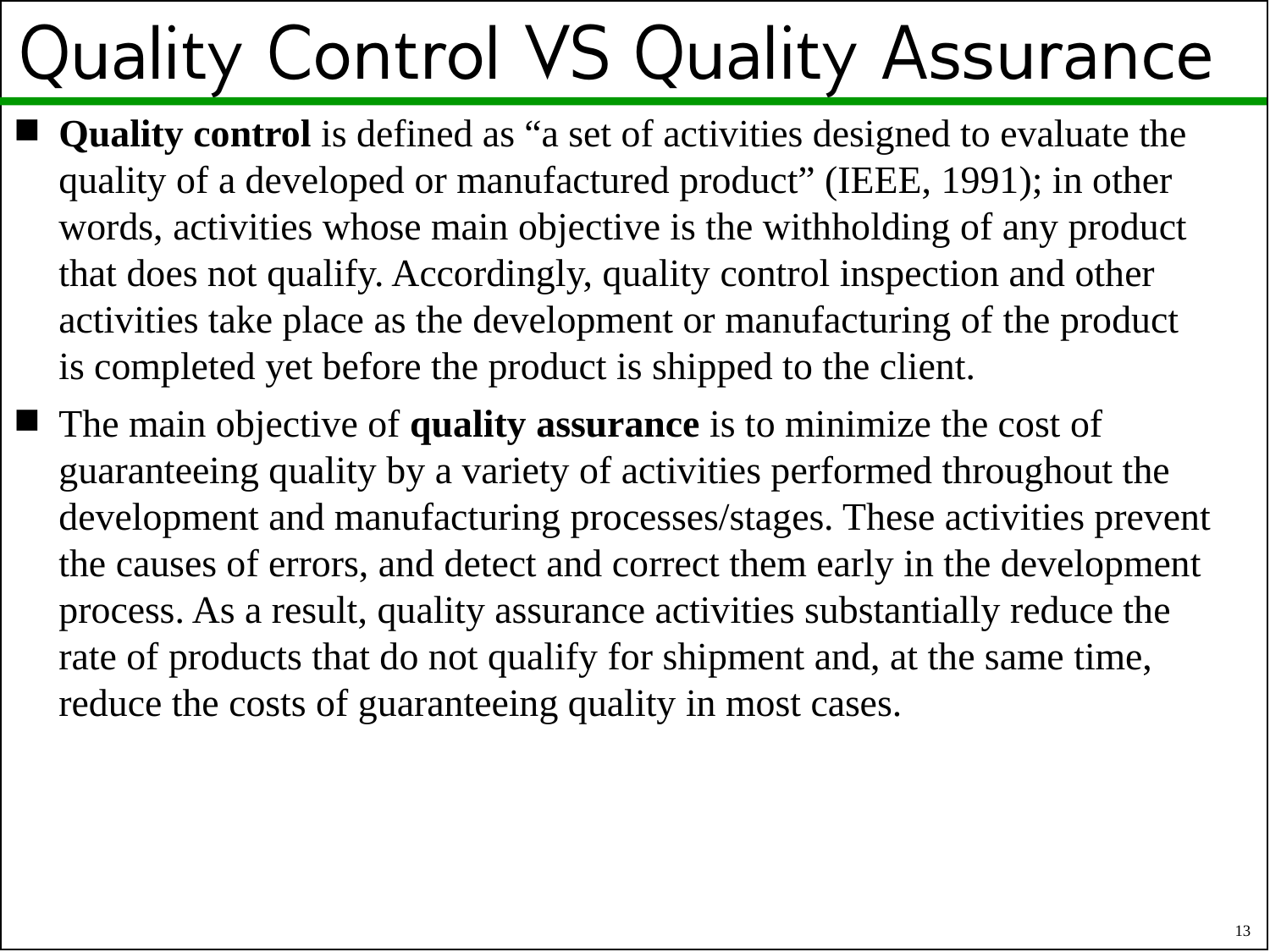

Quality Control VS Quality Assurance
Quality control is defined as “a set of activities designed to evaluate the
quality of a developed or manufactured product” (IEEE, 1991); in other
words, activities whose main objective is the withholding of any product that does not qualify. Accordingly, quality control inspection and other
activities take place as the development or manufacturing of the product
is completed yet before the product is shipped to the client.
The main objective of quality assurance is to minimize the cost of guaranteeing quality by a variety of activities performed throughout the
development and manufacturing processes/stages. These activities prevent
the causes of errors, and detect and correct them early in the development
process. As a result, quality assurance activities substantially reduce the
rate of products that do not qualify for shipment and, at the same time,
reduce the costs of guaranteeing quality in most cases.

13